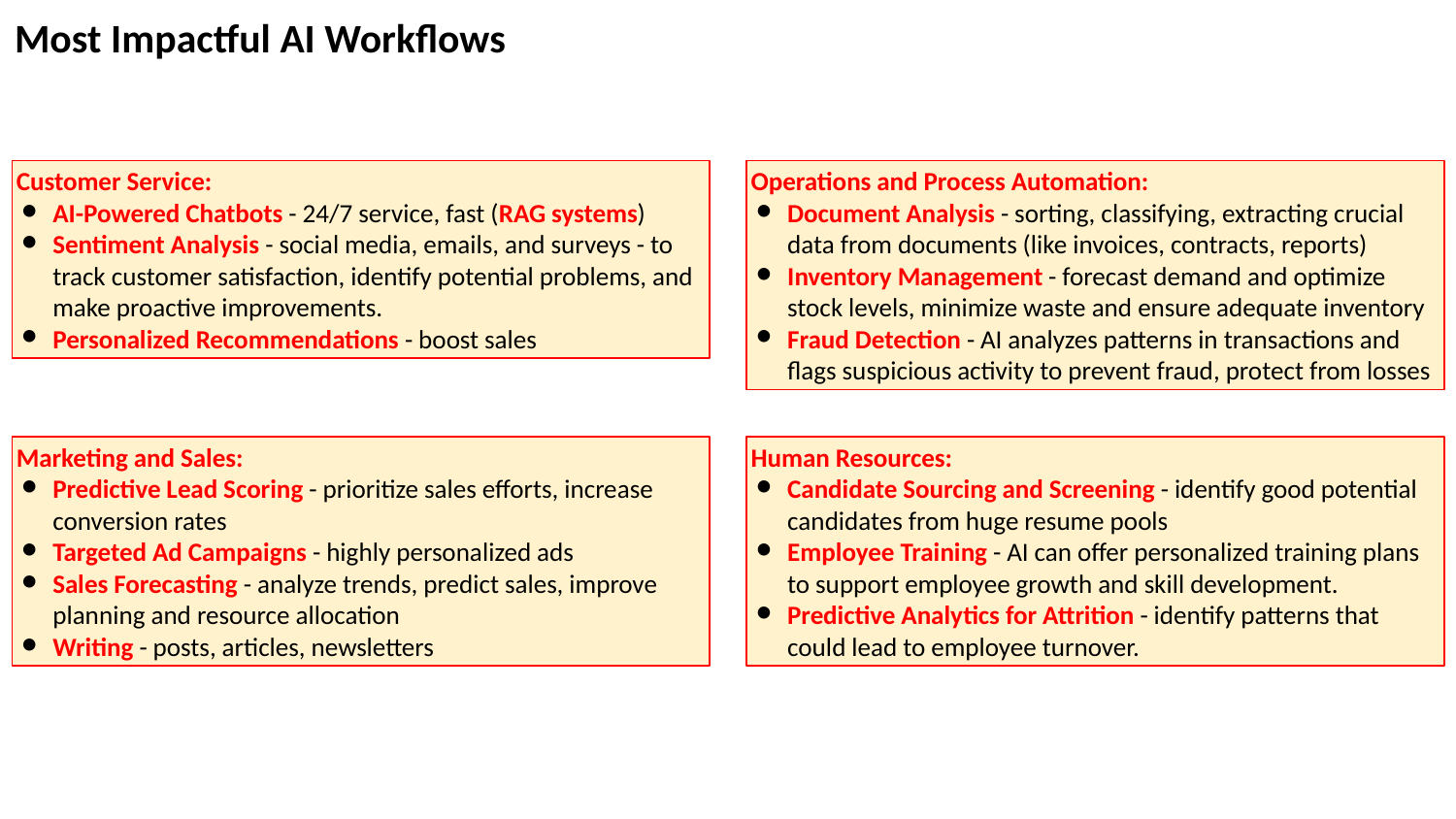

Most Impactful AI Workflows
Customer Service:
AI-Powered Chatbots - 24/7 service, fast (RAG systems)
Sentiment Analysis - social media, emails, and surveys - to track customer satisfaction, identify potential problems, and make proactive improvements.
Personalized Recommendations - boost sales
Operations and Process Automation:
Document Analysis - sorting, classifying, extracting crucial data from documents (like invoices, contracts, reports)
Inventory Management - forecast demand and optimize stock levels, minimize waste and ensure adequate inventory
Fraud Detection - AI analyzes patterns in transactions and flags suspicious activity to prevent fraud, protect from losses
Marketing and Sales:
Predictive Lead Scoring - prioritize sales efforts, increase conversion rates
Targeted Ad Campaigns - highly personalized ads
Sales Forecasting - analyze trends, predict sales, improve planning and resource allocation
Writing - posts, articles, newsletters
Human Resources:
Candidate Sourcing and Screening - identify good potential candidates from huge resume pools
Employee Training - AI can offer personalized training plans to support employee growth and skill development.
Predictive Analytics for Attrition - identify patterns that could lead to employee turnover.